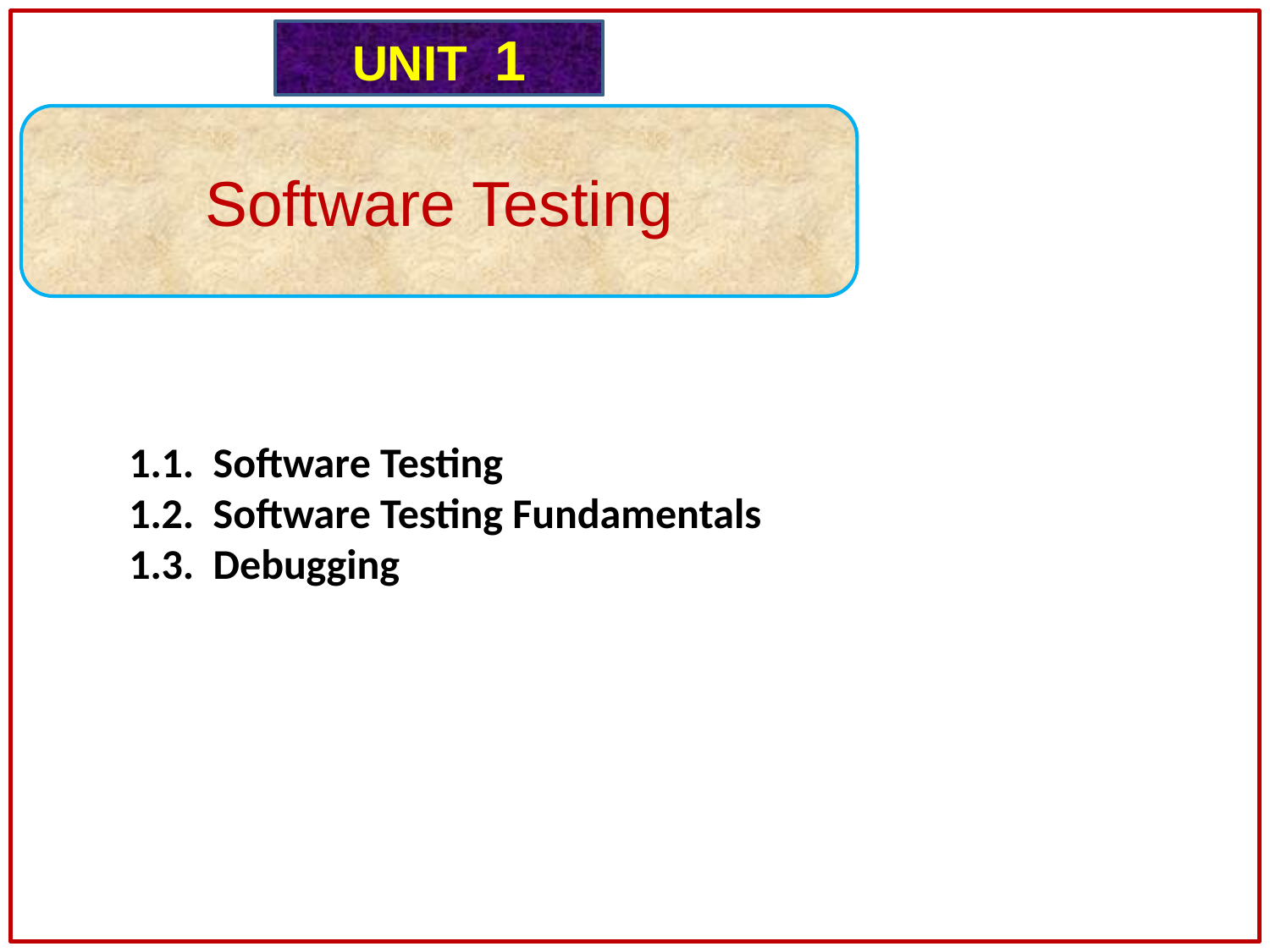

UNIT  1
Software Testing
1.1.  Software Testing
1.2.  Software Testing Fundamentals
1.3.  Debugging